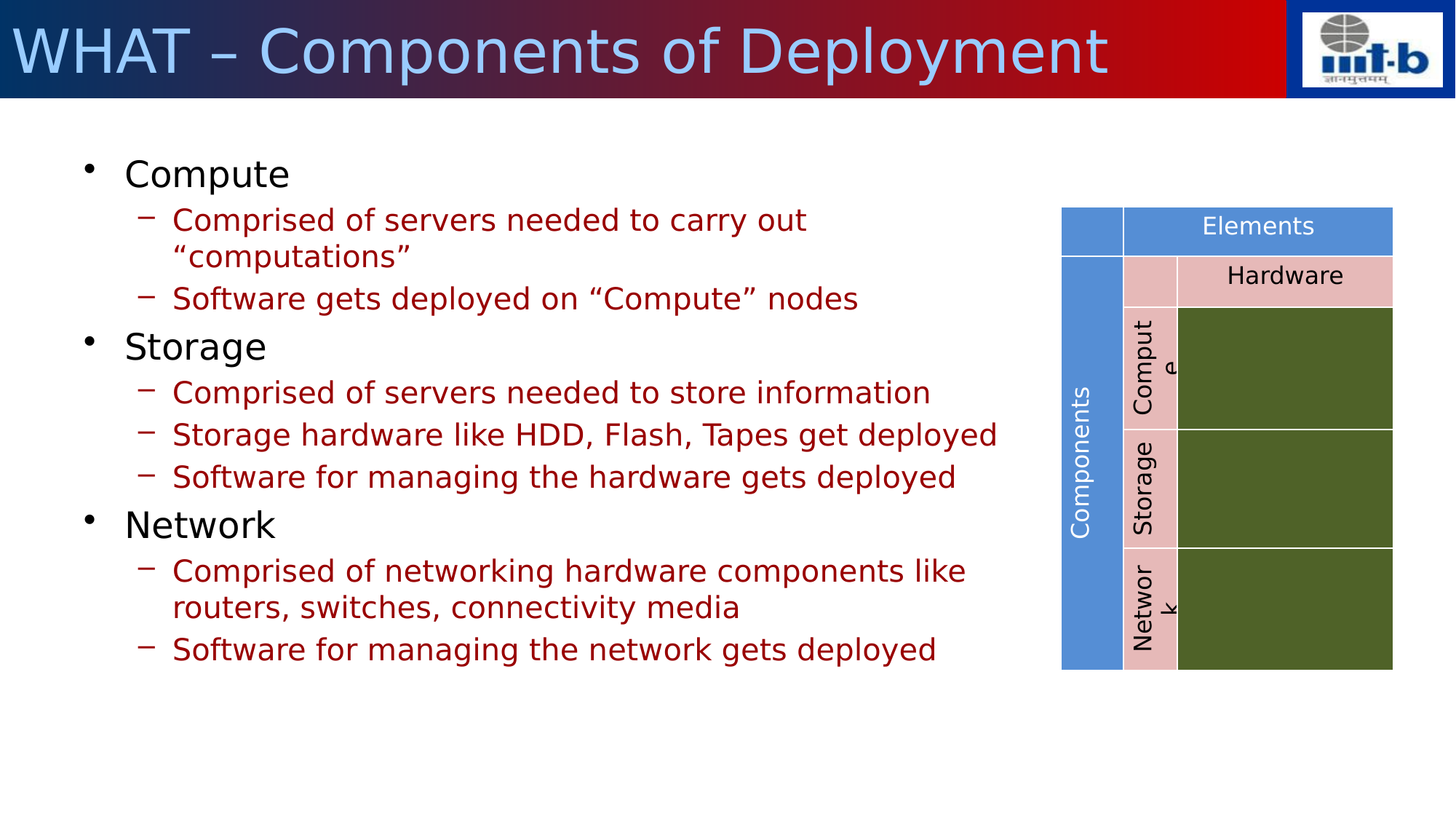

# WHAT – Components of Deployment
Compute
Comprised of servers needed to carry out “computations”
Software gets deployed on “Compute” nodes
Storage
Comprised of servers needed to store information
Storage hardware like HDD, Flash, Tapes get deployed
Software for managing the hardware gets deployed
Network
Comprised of networking hardware components like routers, switches, connectivity media
Software for managing the network gets deployed

|  | Elements |  |
| --- | --- | --- |
| Components |  | Hardware |
|  | Compute |  |
|  | Storage |  |
|  | Network |  |